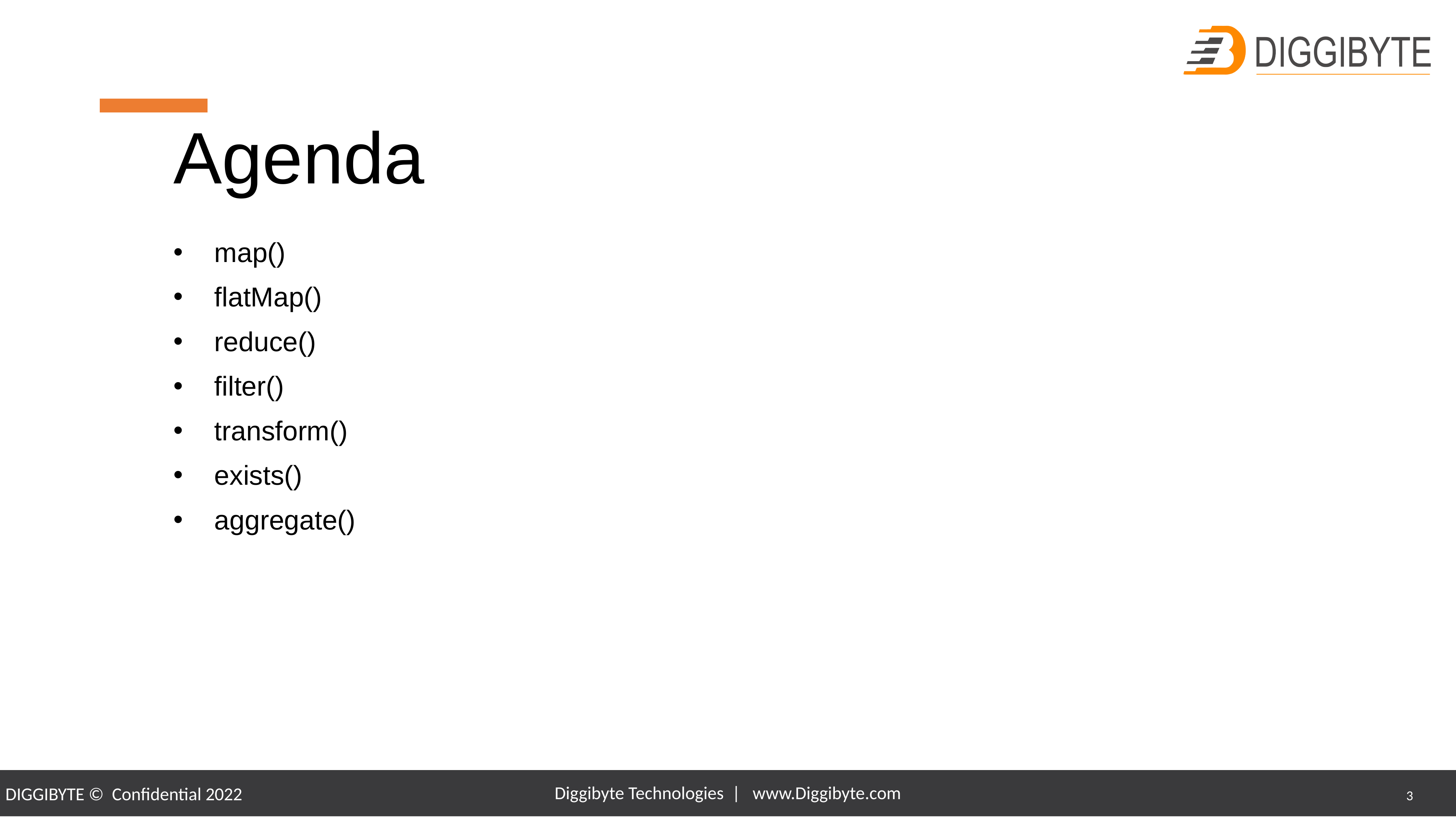

# Agenda
map()
flatMap()
reduce()
filter()
transform()
exists()
aggregate()

Diggibyte Technologies  |   www.Diggibyte.com
3